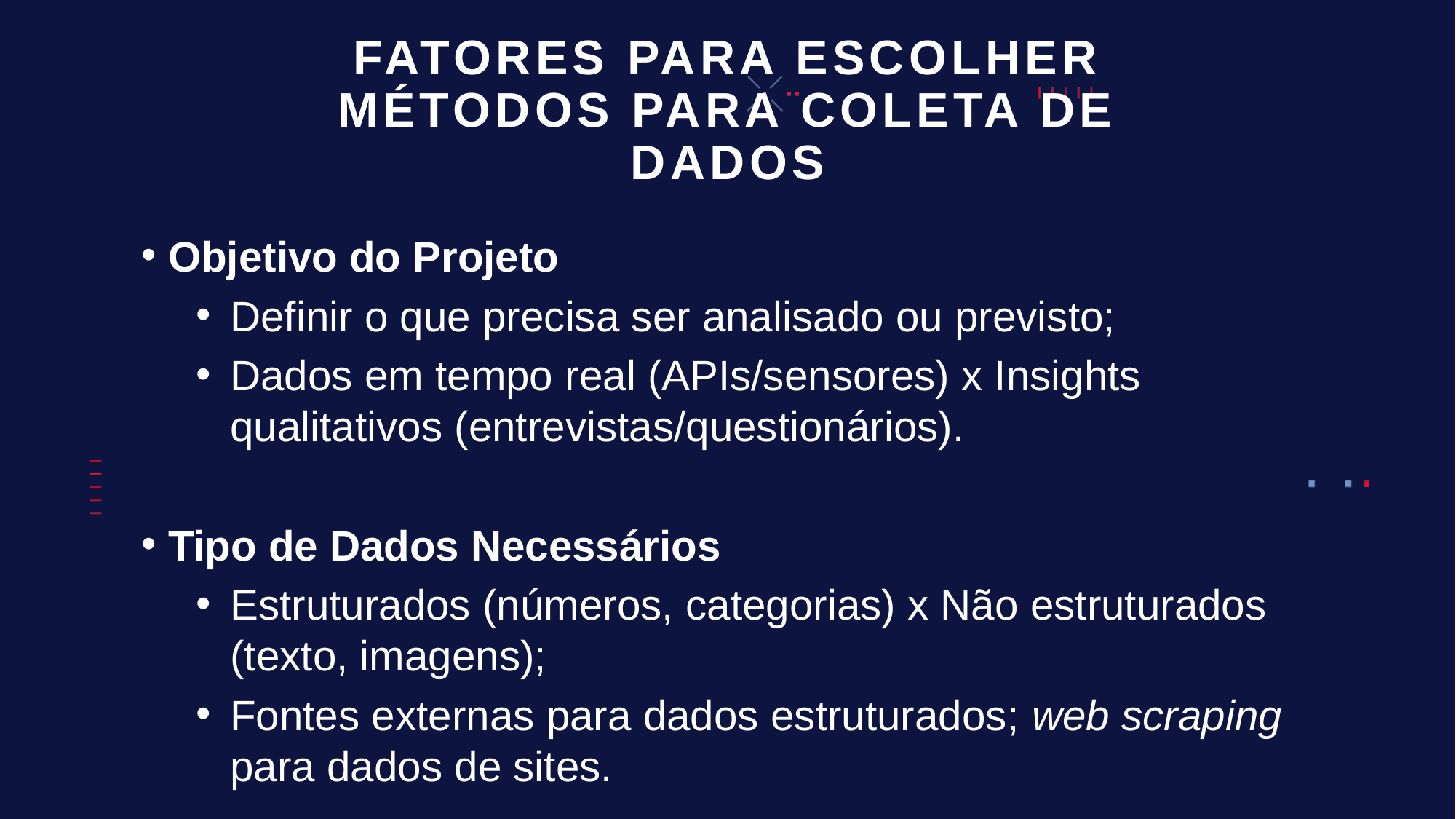

# FATORES PARA ESCOLHER MÉTODOS PARA COLETA DE DADOS
 Objetivo do Projeto
Definir o que precisa ser analisado ou previsto;
Dados em tempo real (APIs/sensores) x Insights qualitativos (entrevistas/questionários).

 Tipo de Dados Necessários
Estruturados (números, categorias) x Não estruturados (texto, imagens);
Fontes externas para dados estruturados; web scraping para dados de sites.